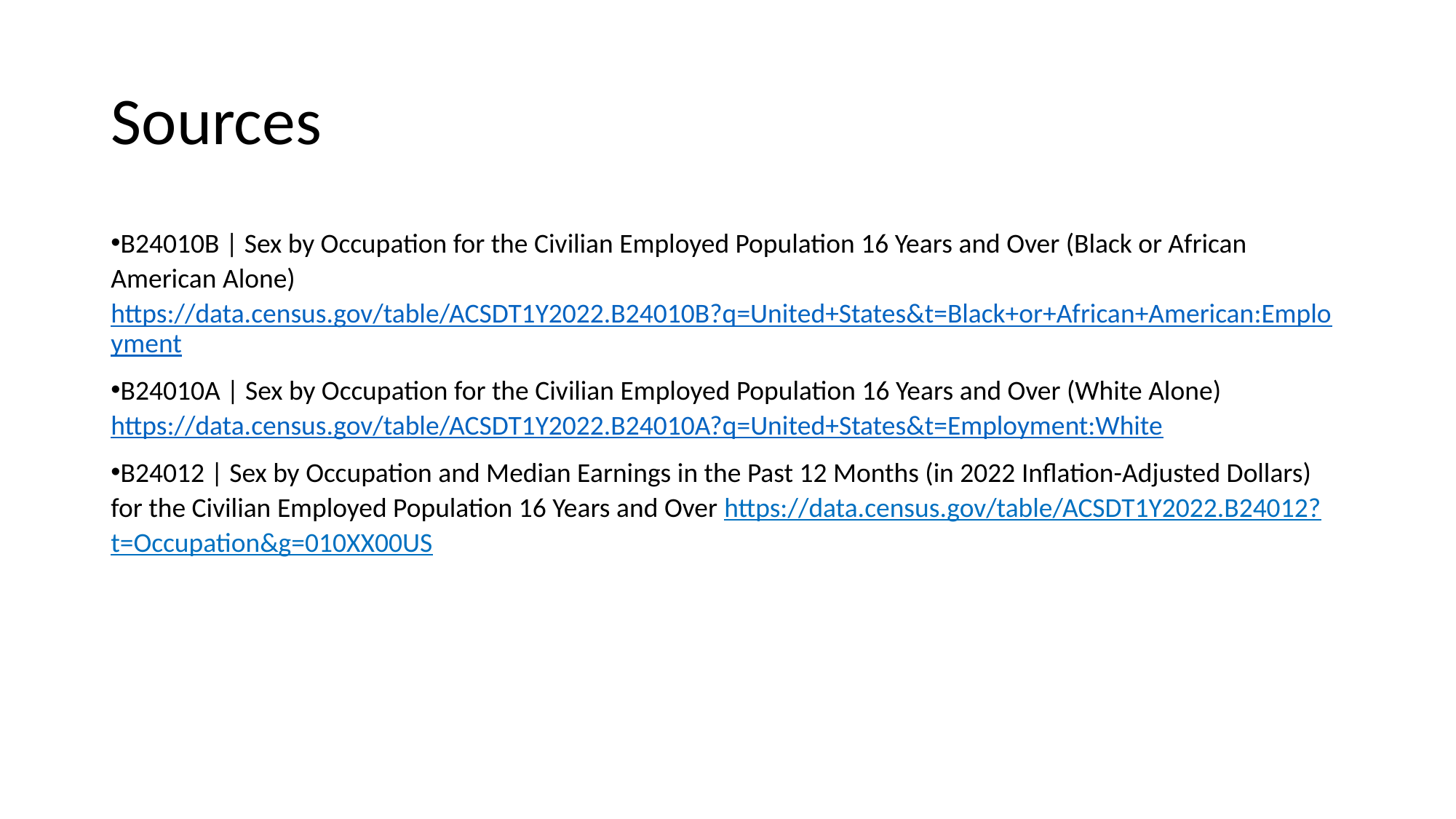

# Sources
B24010B | Sex by Occupation for the Civilian Employed Population 16 Years and Over (Black or African American Alone) https://data.census.gov/table/ACSDT1Y2022.B24010B?q=United+States&t=Black+or+African+American:Employment
B24010A | Sex by Occupation for the Civilian Employed Population 16 Years and Over (White Alone) https://data.census.gov/table/ACSDT1Y2022.B24010A?q=United+States&t=Employment:White
B24012 | Sex by Occupation and Median Earnings in the Past 12 Months (in 2022 Inflation-Adjusted Dollars) for the Civilian Employed Population 16 Years and Over https://data.census.gov/table/ACSDT1Y2022.B24012?t=Occupation&g=010XX00US